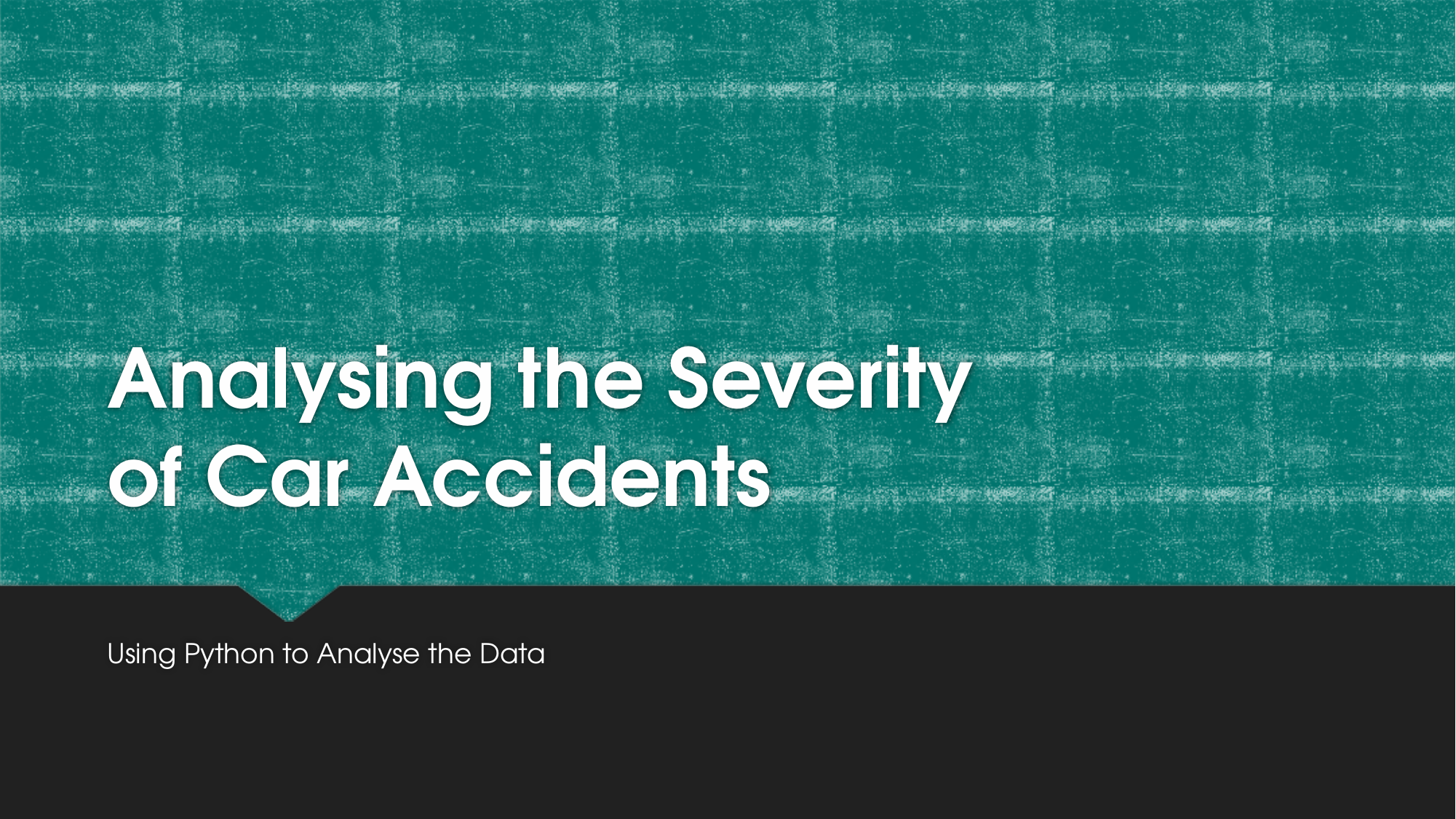

# Analysing the Severity of Car Accidents
Using Python to Analyse the Data